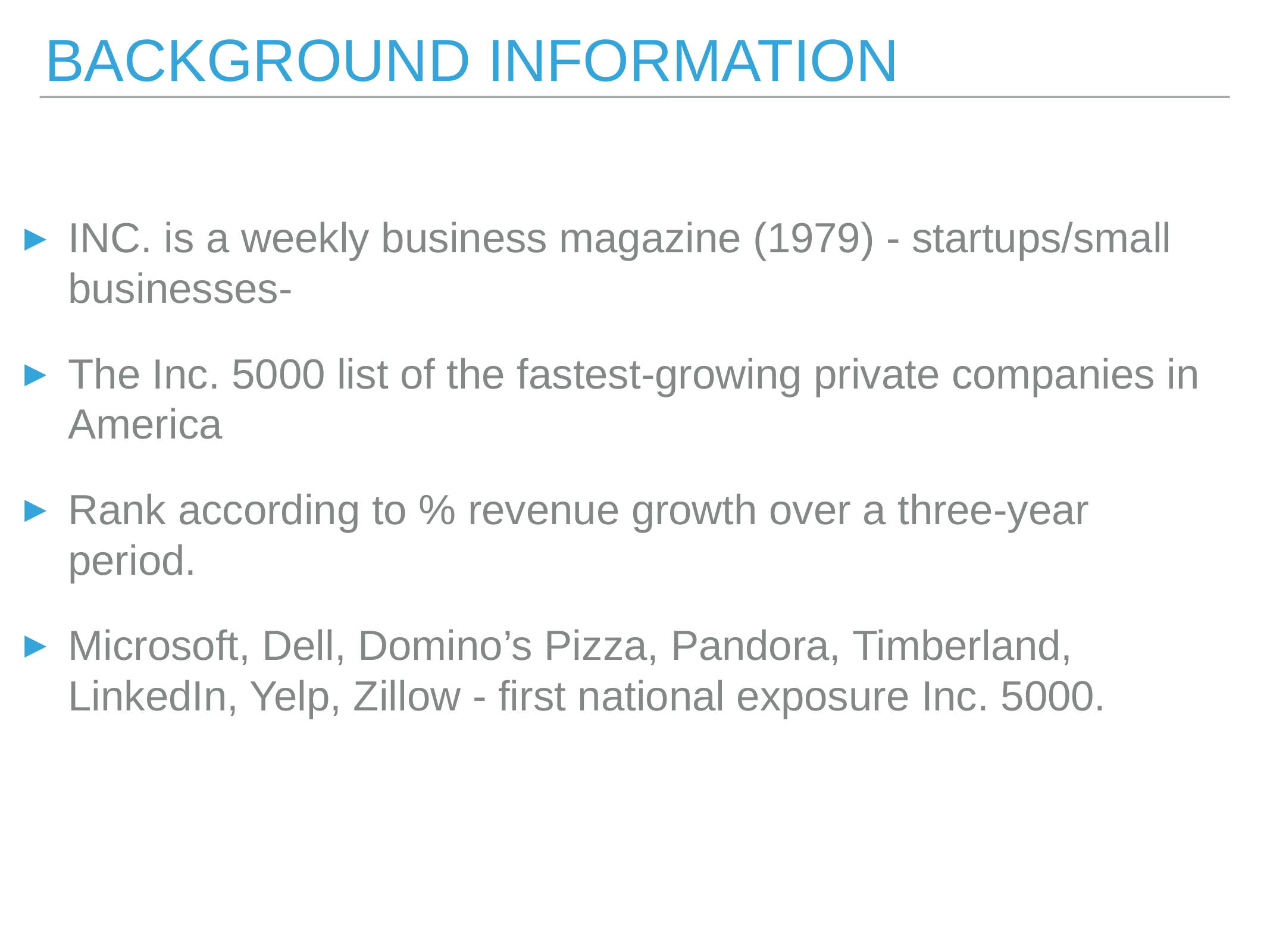

# Background information
INC. is a weekly business magazine (1979) - startups/small businesses-
The Inc. 5000 list of the fastest-growing private companies in America
Rank according to % revenue growth over a three-year period.
Microsoft, Dell, Domino’s Pizza, Pandora, Timberland, LinkedIn, Yelp, Zillow - first national exposure Inc. 5000.